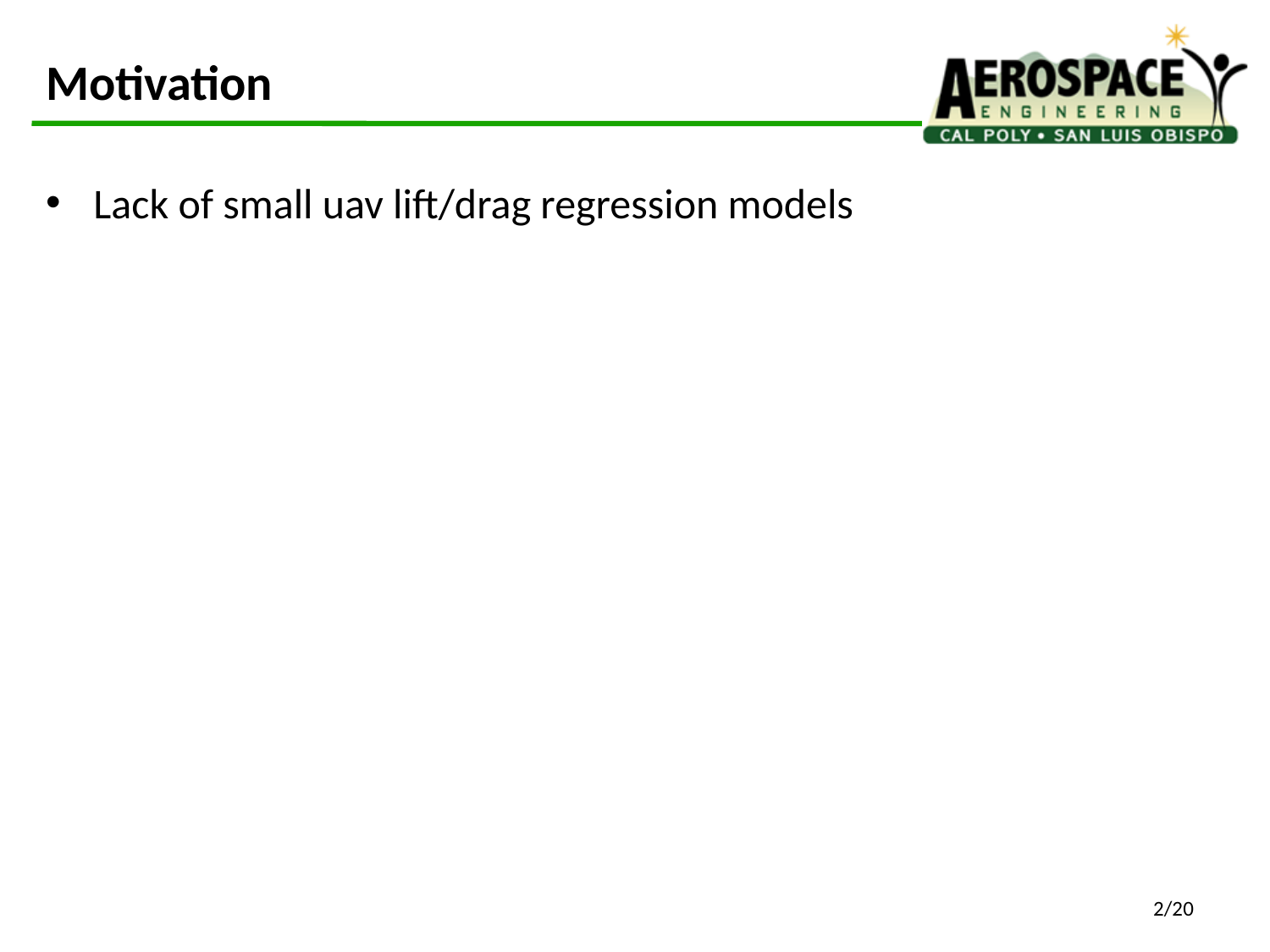

# Motivation
Lack of small uav lift/drag regression models
2/20